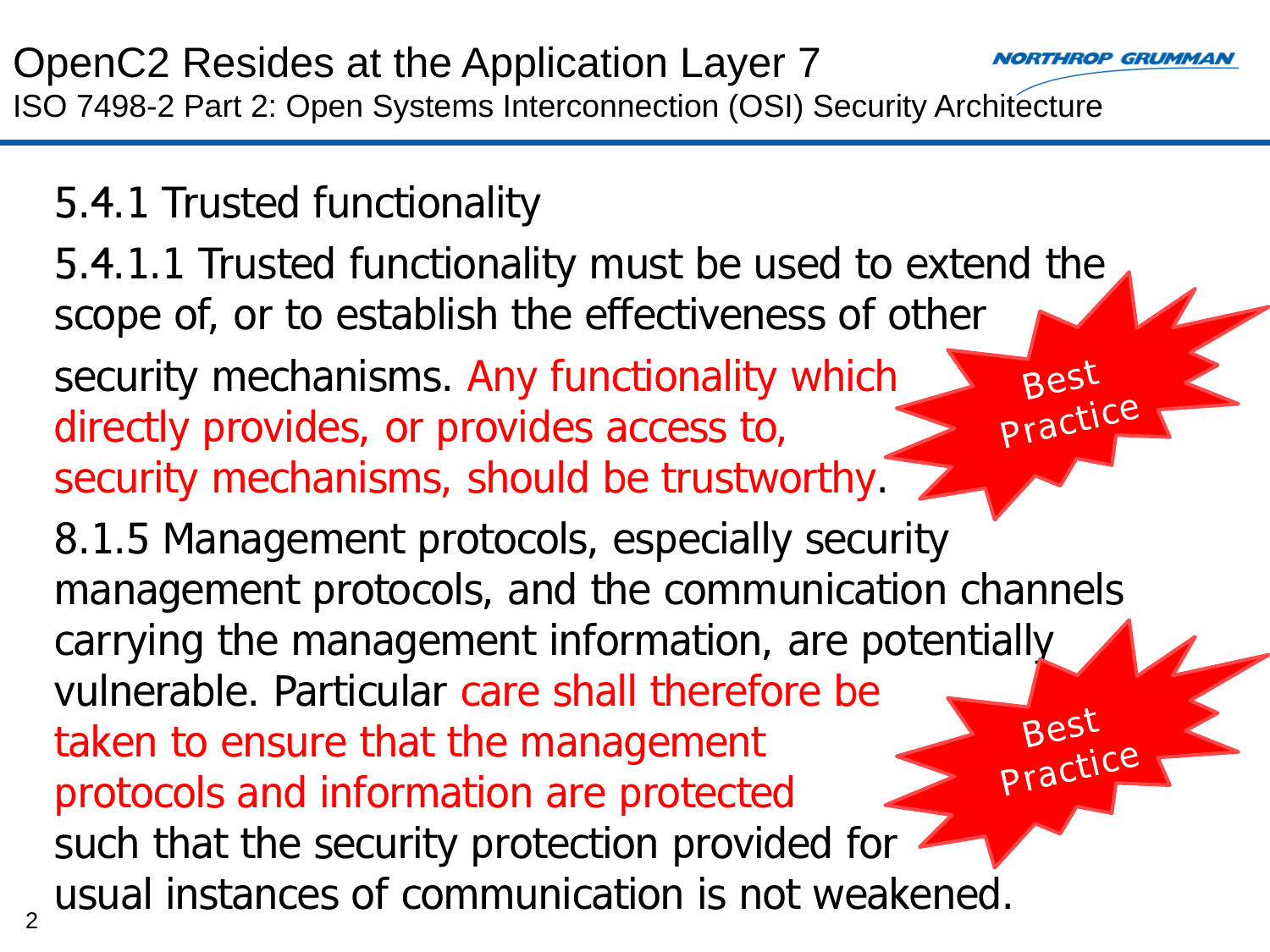

# OpenC2 Resides at the Application Layer 7 ISO 7498-2 Part 2: Open Systems Interconnection (OSI) Security Architecture
5.4.1 Trusted functionality
5.4.1.1 Trusted functionality must be used to extend the scope of, or to establish the effectiveness of other
security mechanisms. Any functionality which
directly provides, or provides access to,
security mechanisms, should be trustworthy.
8.1.5 Management protocols, especially security management protocols, and the communication channels carrying the management information, are potentially vulnerable. Particular care shall therefore be
taken to ensure that the management
protocols and information are protected
such that the security protection provided for
usual instances of communication is not weakened.
Best Practice
Best Practice
2